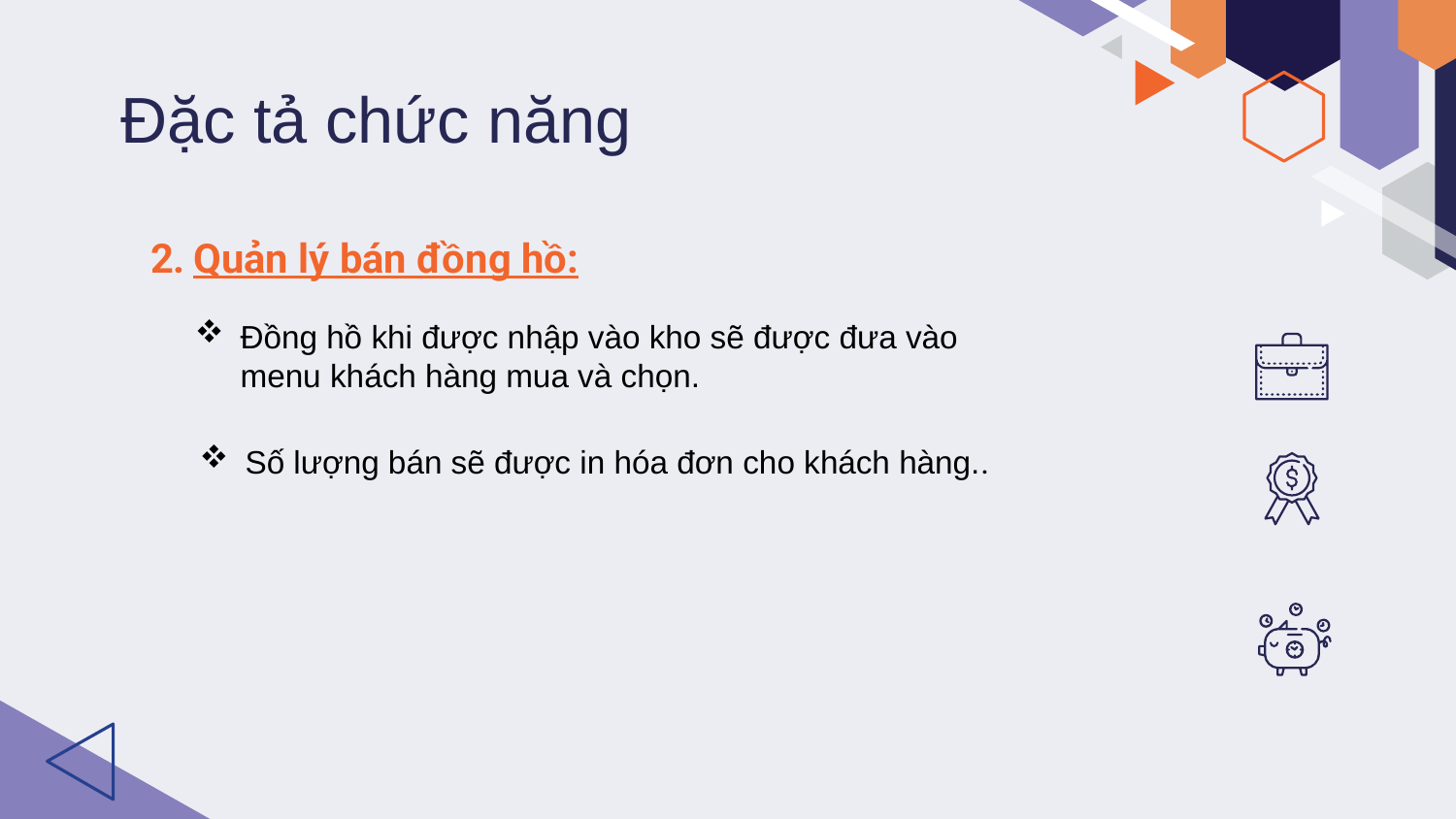

# Đặc tả chức năng
2.	Quản lý bán đồng hồ:
Đồng hồ khi được nhập vào kho sẽ được đưa vào menu khách hàng mua và chọn.

Số lượng bán sẽ được in hóa đơn cho khách hàng..